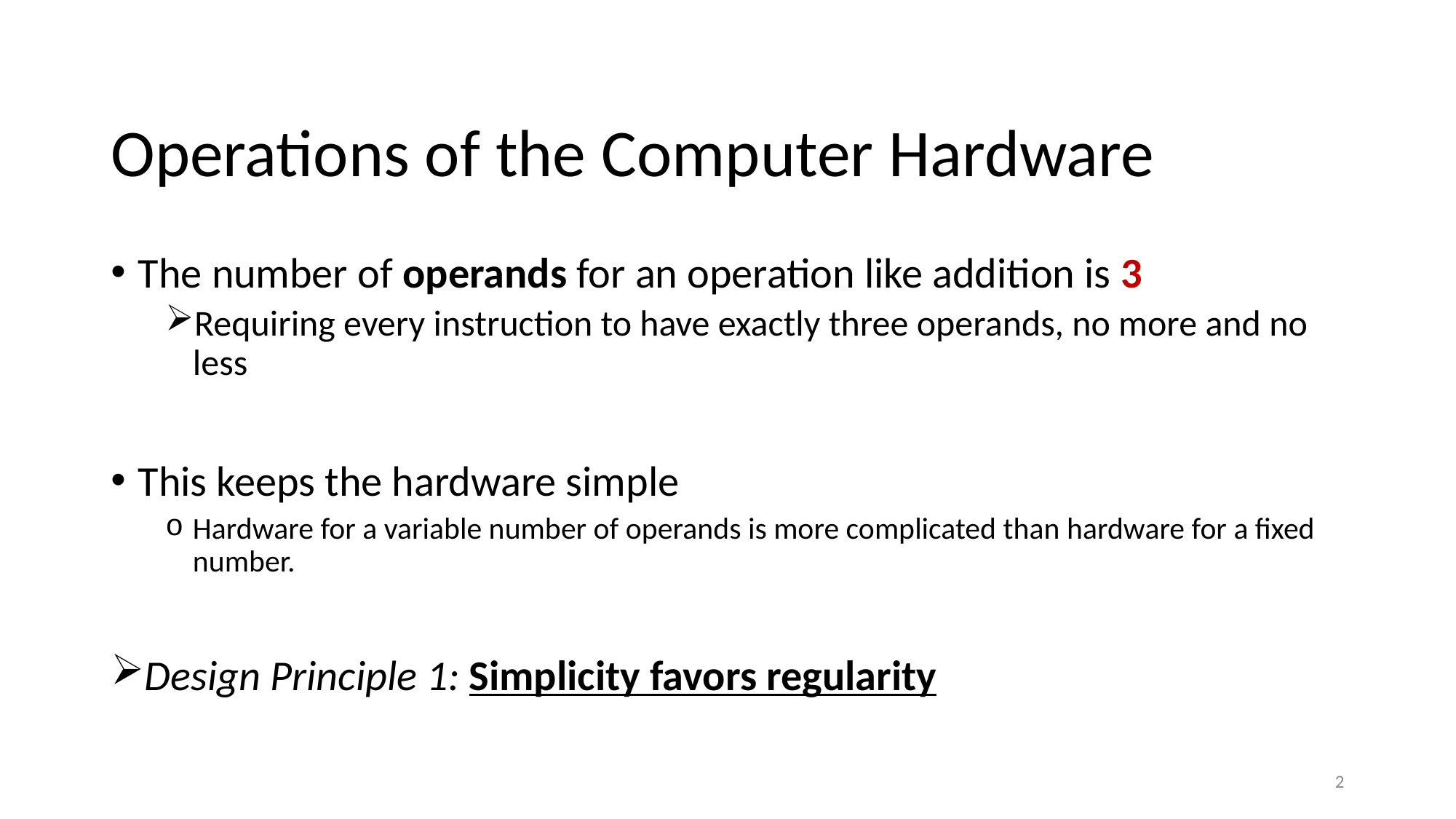

# Operations of the Computer Hardware
The number of operands for an operation like addition is 3
Requiring every instruction to have exactly three operands, no more and no less

This keeps the hardware simple
Hardware for a variable number of operands is more complicated than hardware for a fixed number.

Design Principle 1: Simplicity favors regularity
2